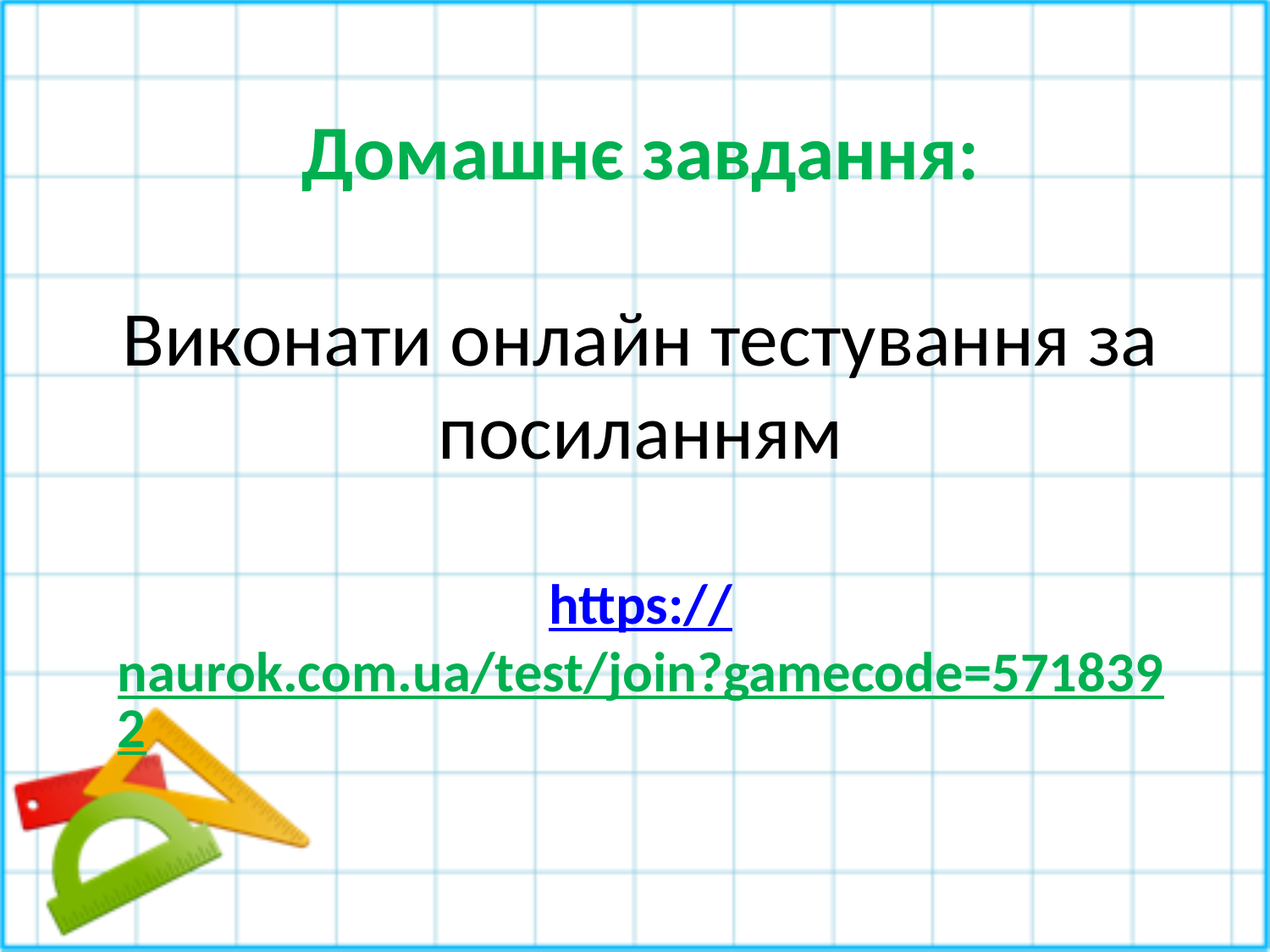

Домашнє завдання:

Виконати онлайн тестування за посиланням

https://naurok.com.ua/test/join?gamecode=5718392